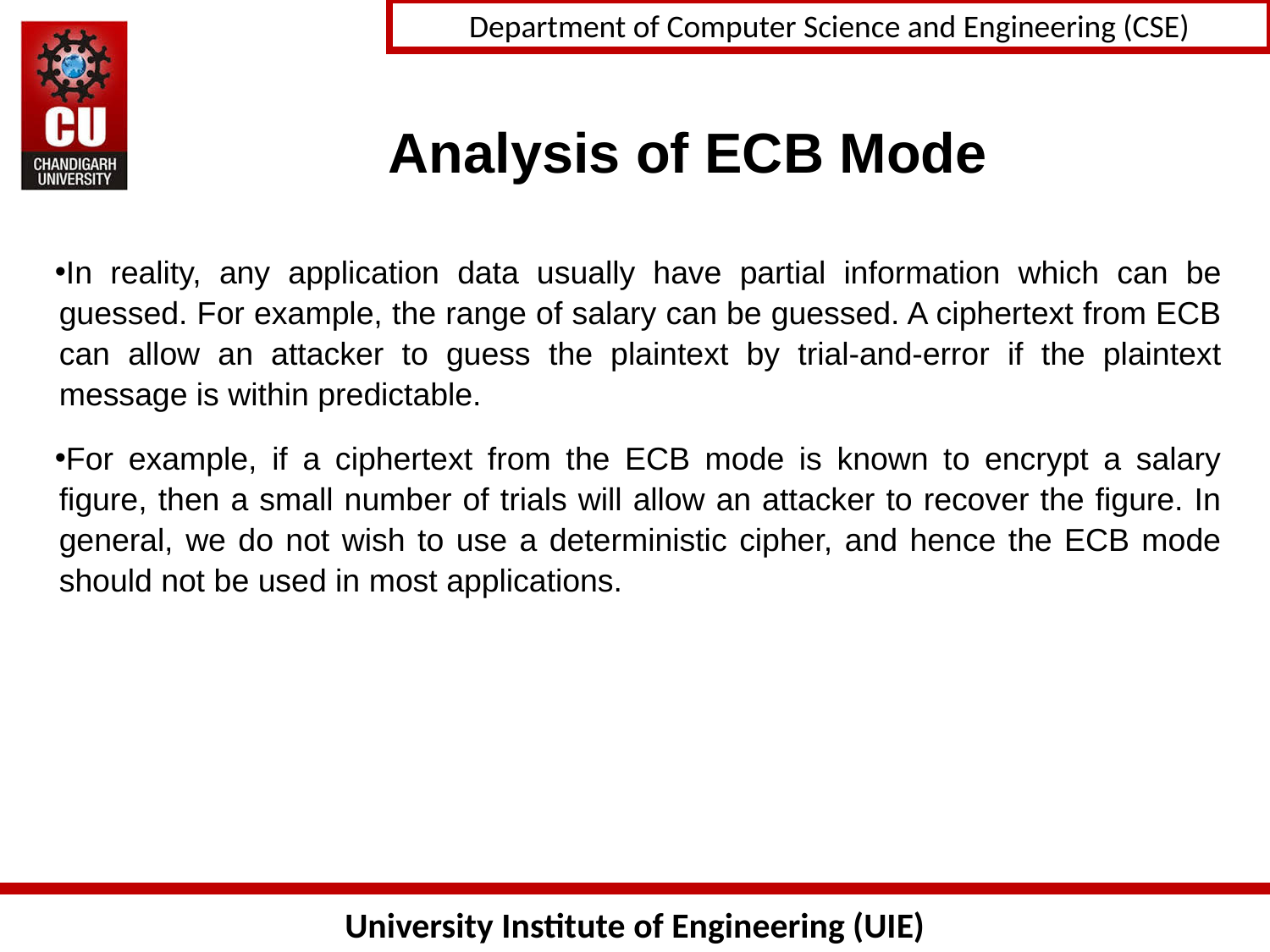

# Analysis of ECB Mode
In reality, any application data usually have partial information which can be guessed. For example, the range of salary can be guessed. A ciphertext from ECB can allow an attacker to guess the plaintext by trial-and-error if the plaintext message is within predictable.
For example, if a ciphertext from the ECB mode is known to encrypt a salary figure, then a small number of trials will allow an attacker to recover the figure. In general, we do not wish to use a deterministic cipher, and hence the ECB mode should not be used in most applications.